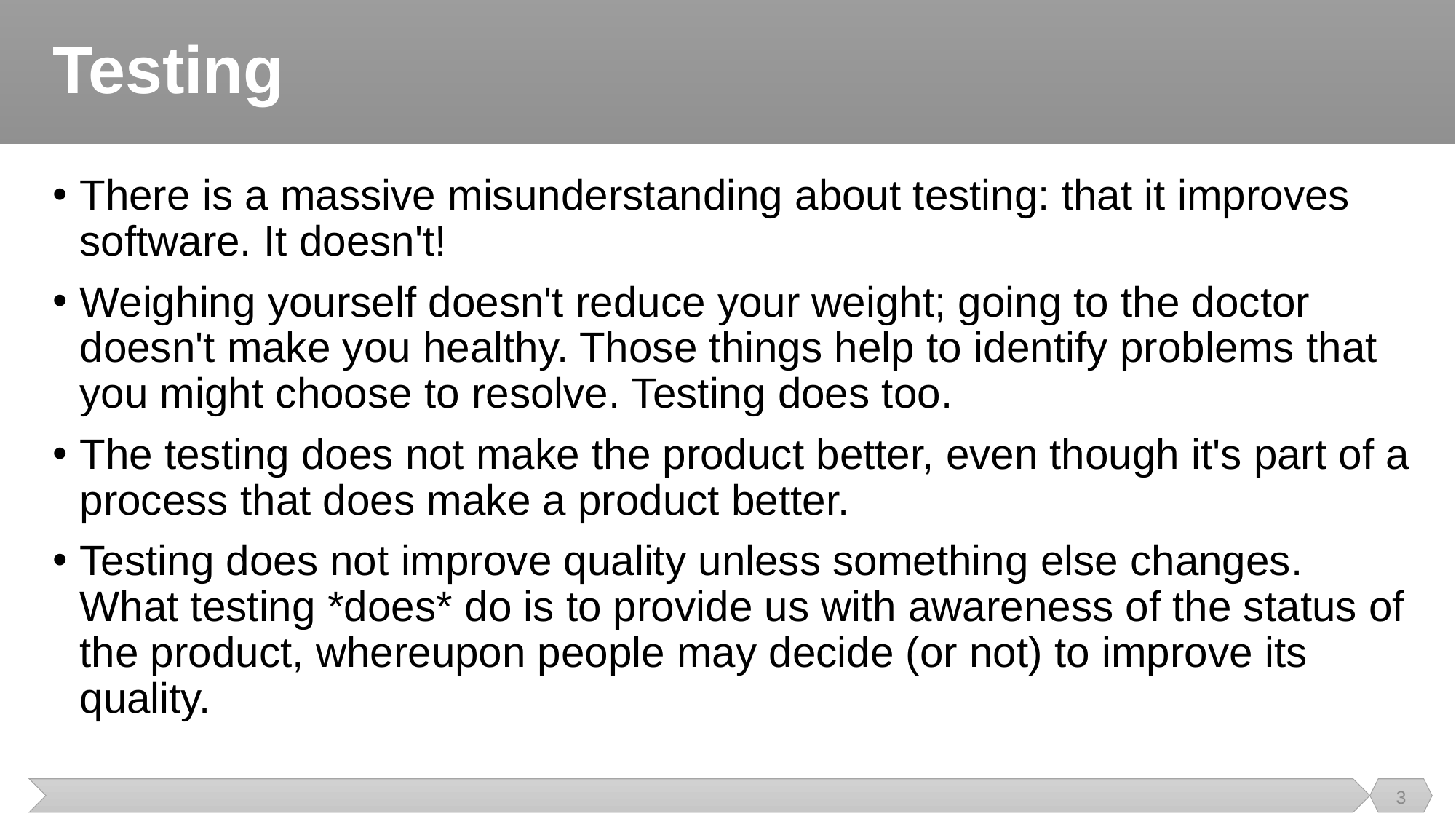

# Testing
There is a massive misunderstanding about testing: that it improves software. It doesn't!
Weighing yourself doesn't reduce your weight; going to the doctor doesn't make you healthy. Those things help to identify problems that you might choose to resolve. Testing does too.
The testing does not make the product better, even though it's part of a process that does make a product better.
Testing does not improve quality unless something else changes.  What testing *does* do is to provide us with awareness of the status of the product, whereupon people may decide (or not) to improve its quality.

3